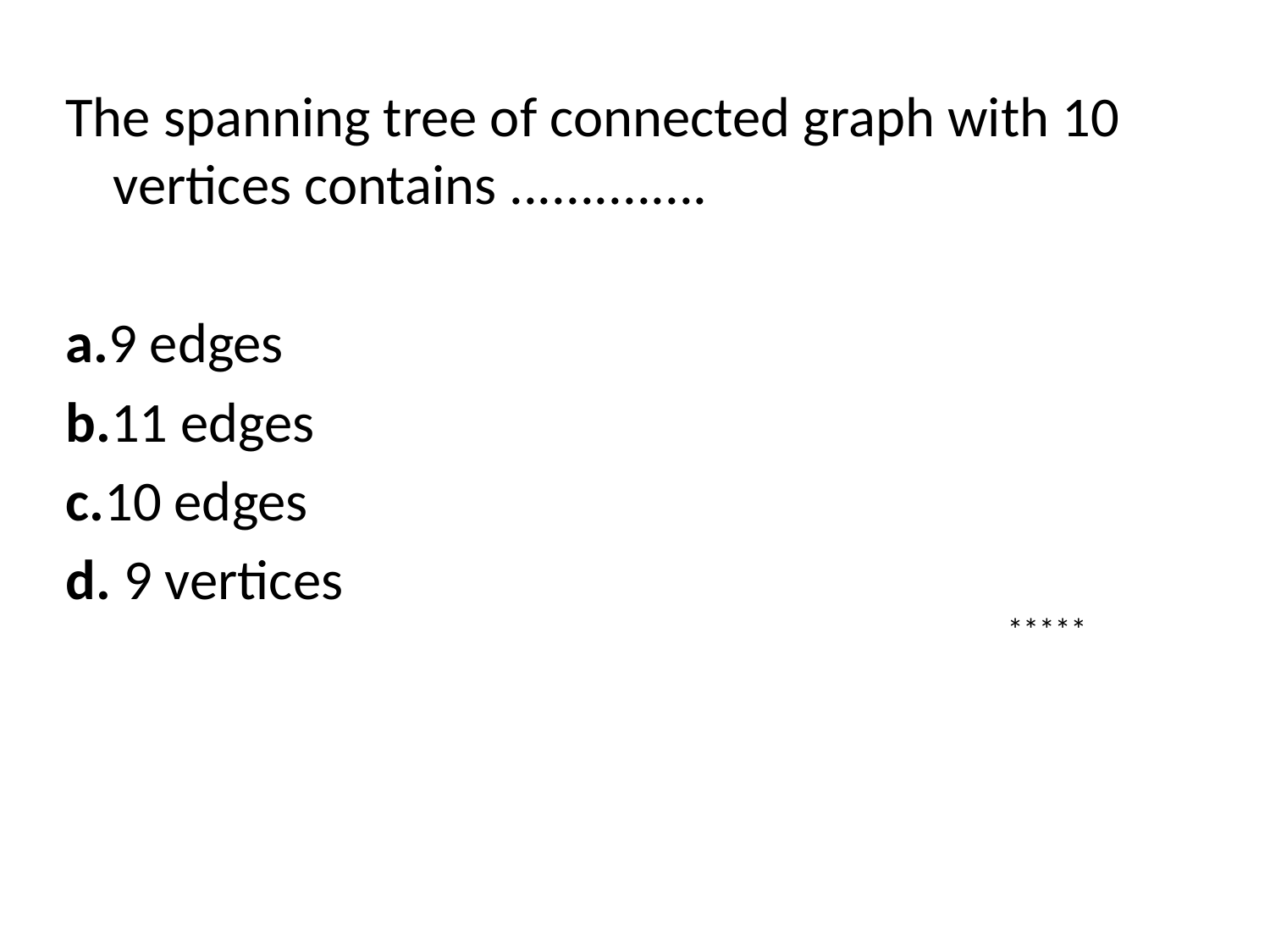

The spanning tree of connected graph with 10 vertices contains ..............

a.9 edges
b.11 edges
c.10 edges
d. 9 vertices
*****